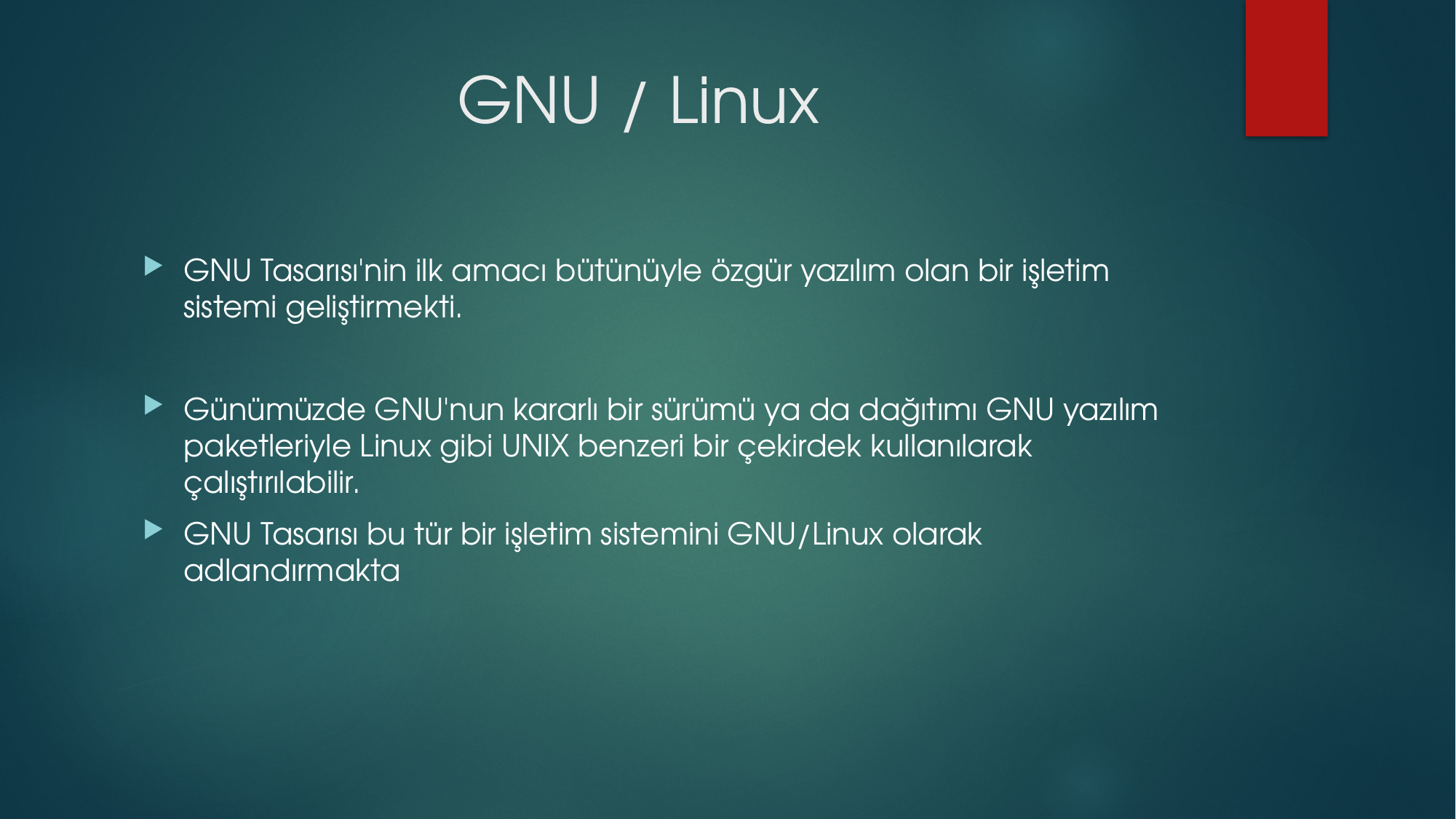

# GNU / Linux
GNU Tasarısı'nin ilk amacı bütünüyle özgür yazılım olan bir işletim sistemi geliştirmekti.

Günümüzde GNU'nun kararlı bir sürümü ya da dağıtımı GNU yazılım paketleriyle Linux gibi UNIX benzeri bir çekirdek kullanılarak çalıştırılabilir.
GNU Tasarısı bu tür bir işletim sistemini GNU/Linux olarak adlandırmakta